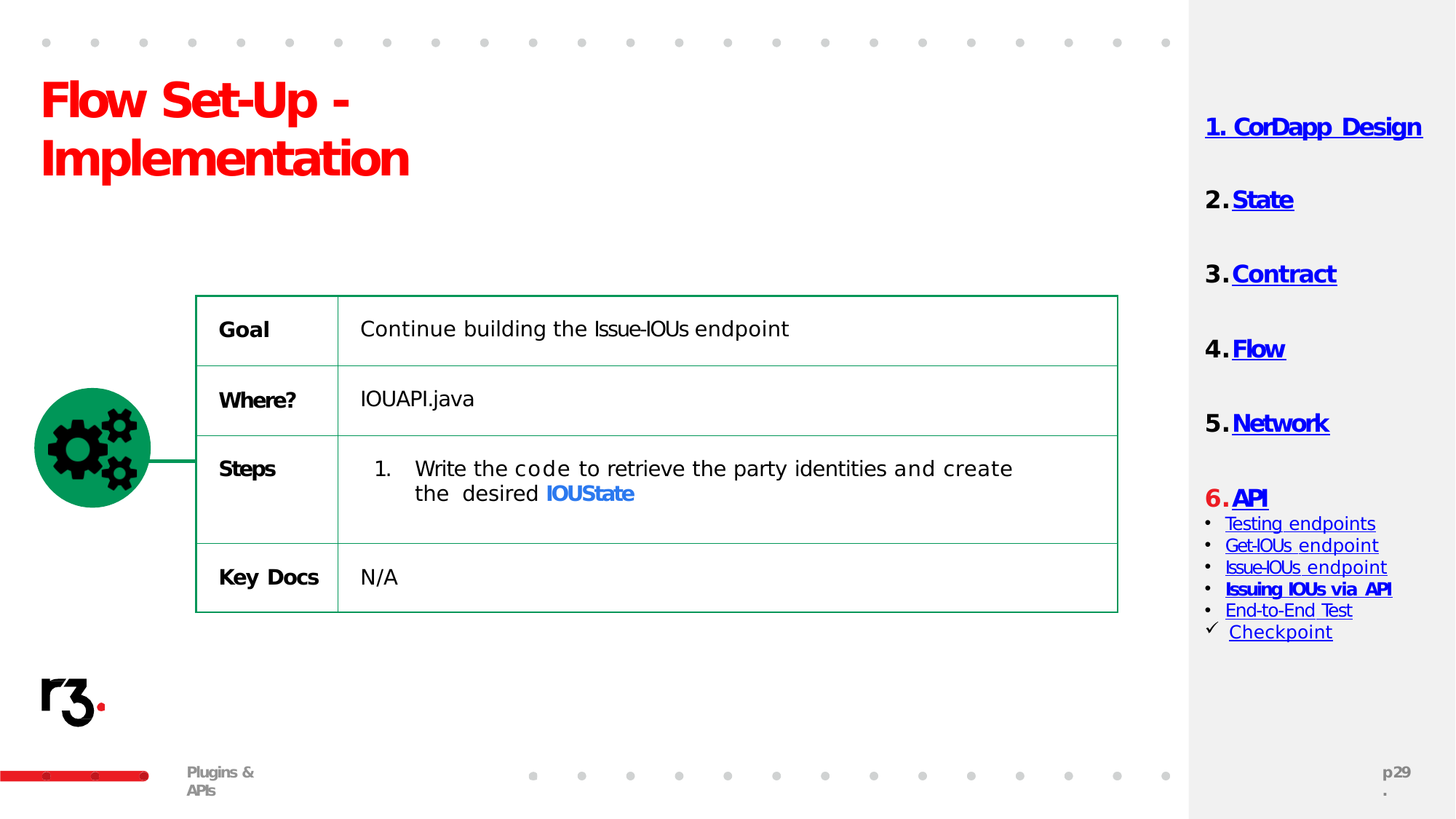

# Flow Set-Up - Implementation
1. CorDapp Design
State

Contract

Flow

Network

API
Testing endpoints
Get-IOUs endpoint
Issue-IOUs endpoint
Issuing IOUs via API
End-to-End Test
Checkpoint
|  | Goal | Continue building the Issue-IOUs endpoint |
| --- | --- | --- |
|  | Where? | IOUAPI.java |
|  | Steps | 1. Write the code to retrieve the party identities and create the desired IOUState |
|  |  |  |
|  | Key Docs | N/A |

Plugins & APIs
p29.